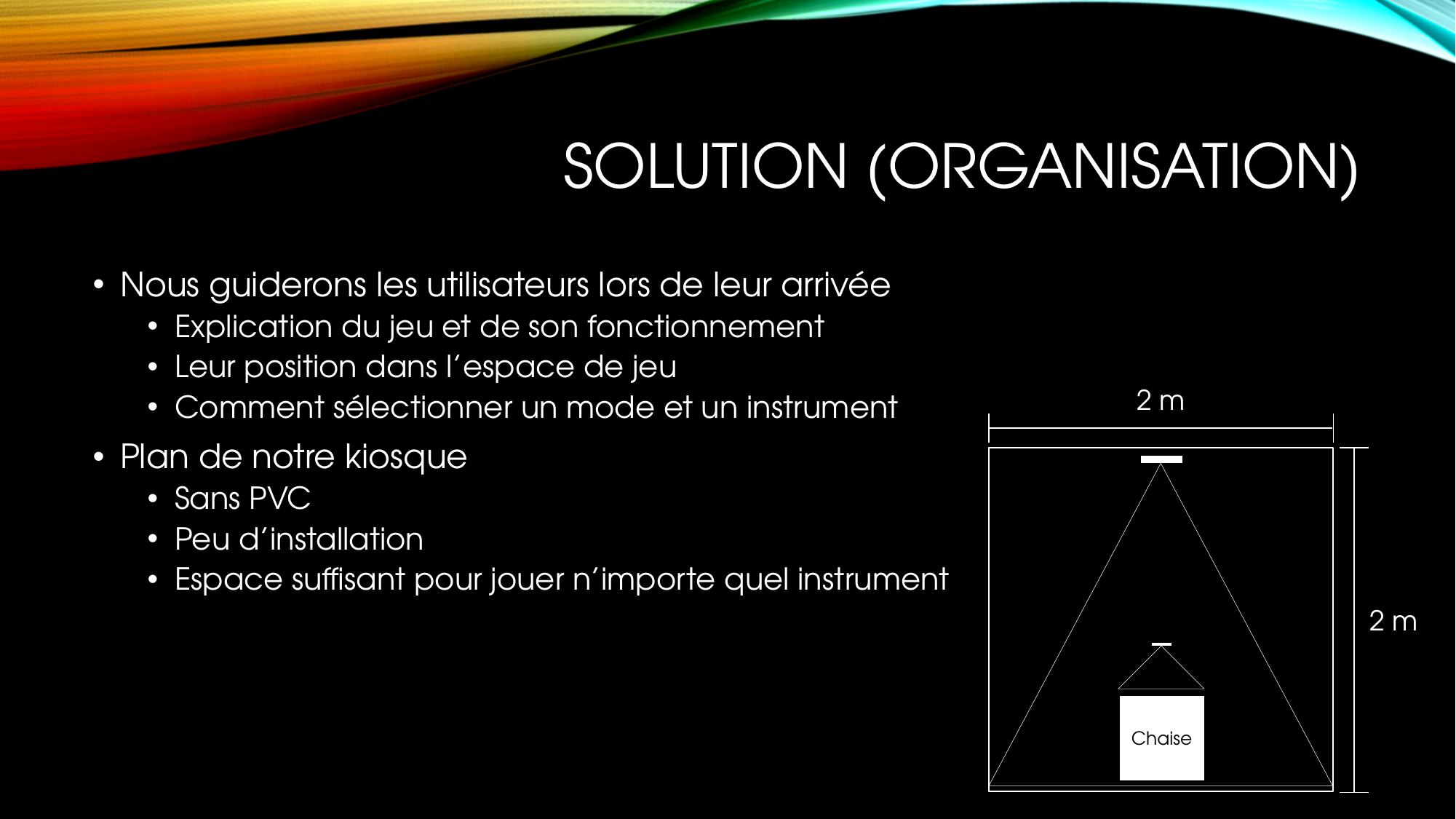

# Solution (organisation)
Nous guiderons les utilisateurs lors de leur arrivée
Explication du jeu et de son fonctionnement
Leur position dans l’espace de jeu
Comment sélectionner un mode et un instrument
Plan de notre kiosque
Sans PVC
Peu d’installation
Espace suffisant pour jouer n’importe quel instrument
2 m
2 m

Chaise